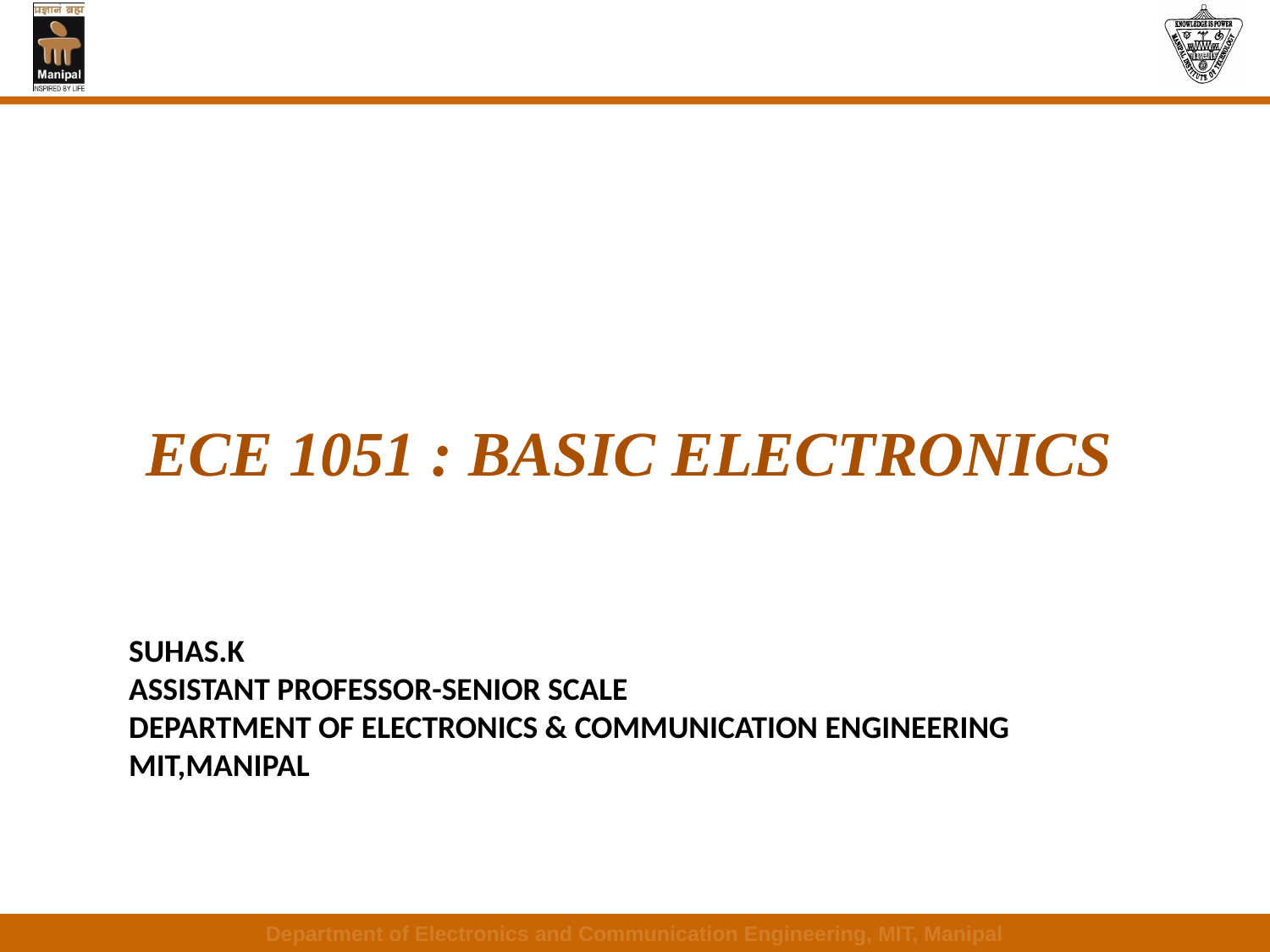

# ECE 1051 : BASIC ELECTRONICS
SUHAS.K
ASSISTANT PROFESSOR-SENIOR SCALE
DEPARTMENT OF ELECTRONICS & COMMUNICATION ENGINEERING
MIT,MANIPAL